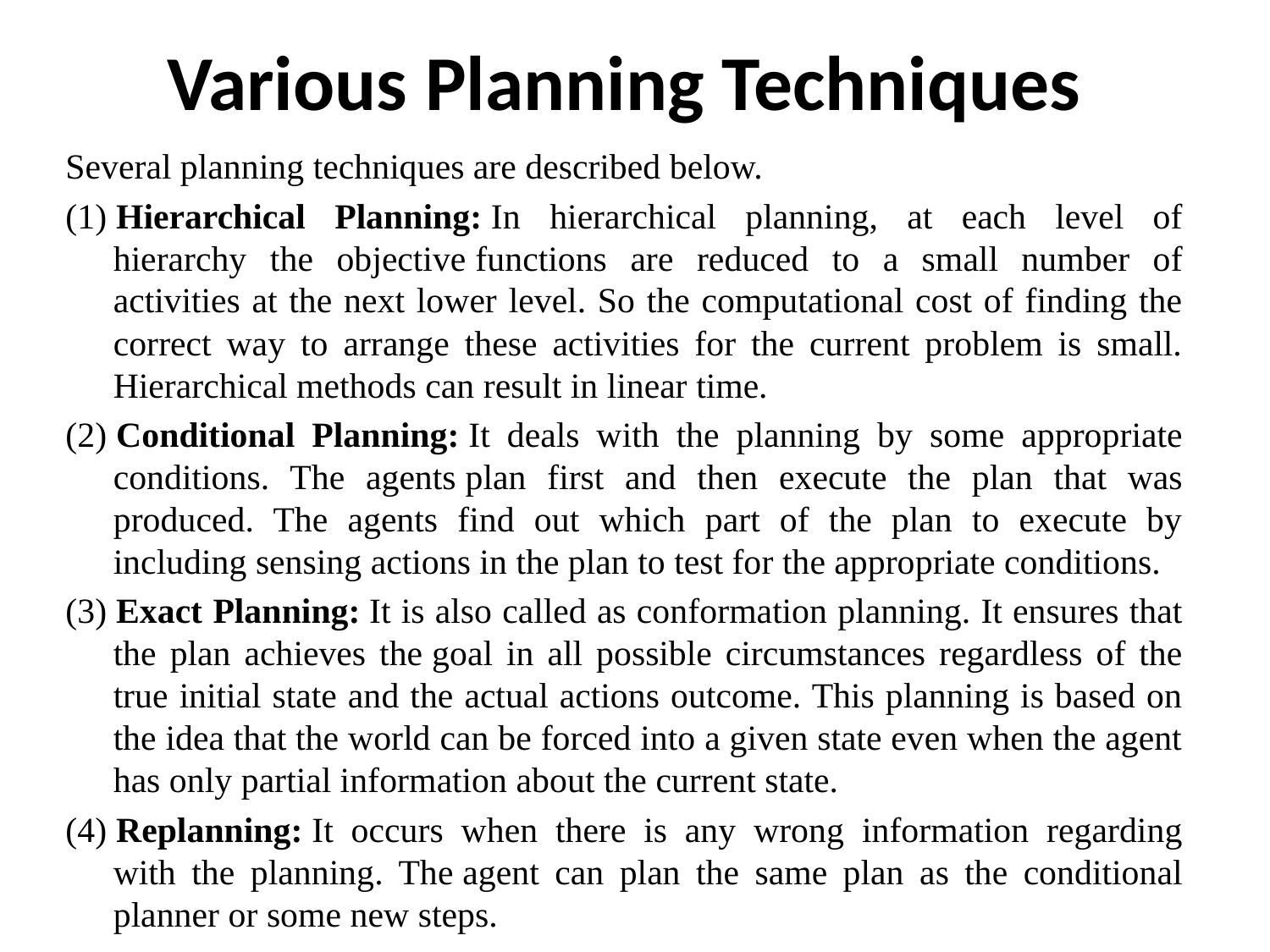

# Various Planning Techniques
Several planning techniques are described below.
(1) Hierarchical Planning: In hierarchical planning, at each level of hierarchy the objective functions are reduced to a small number of activities at the next lower level. So the computational cost of finding the correct way to arrange these activities for the current problem is small. Hierarchical methods can result in linear time.
(2) Conditional Planning: It deals with the planning by some appropriate conditions. The agents plan first and then execute the plan that was produced. The agents find out which part of the plan to execute by including sensing actions in the plan to test for the appropriate conditions.
(3) Exact Planning: It is also called as conformation planning. It ensures that the plan achieves the goal in all possible circumstances regardless of the true initial state and the actual actions outcome. This planning is based on the idea that the world can be forced into a given state even when the agent has only partial information about the current state.
(4) Replanning: It occurs when there is any wrong information regarding with the planning. The agent can plan the same plan as the conditional planner or some new steps.